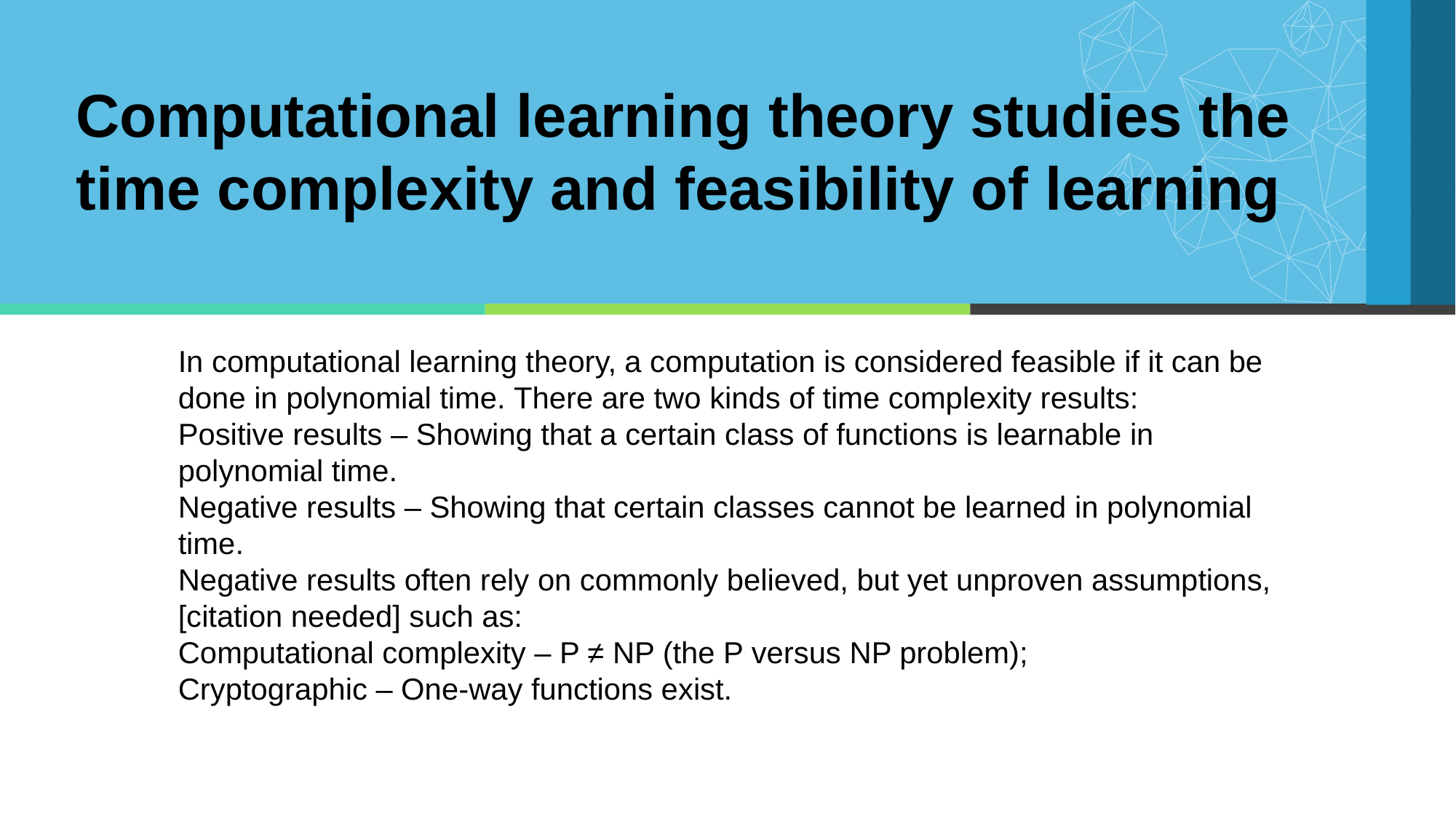

Computational learning theory studies the time complexity and feasibility of learning
In computational learning theory, a computation is considered feasible if it can be done in polynomial time. There are two kinds of time complexity results:
Positive results – Showing that a certain class of functions is learnable in polynomial time.
Negative results – Showing that certain classes cannot be learned in polynomial time.
Negative results often rely on commonly believed, but yet unproven assumptions,[citation needed] such as:
Computational complexity – P ≠ NP (the P versus NP problem);
Cryptographic – One-way functions exist.